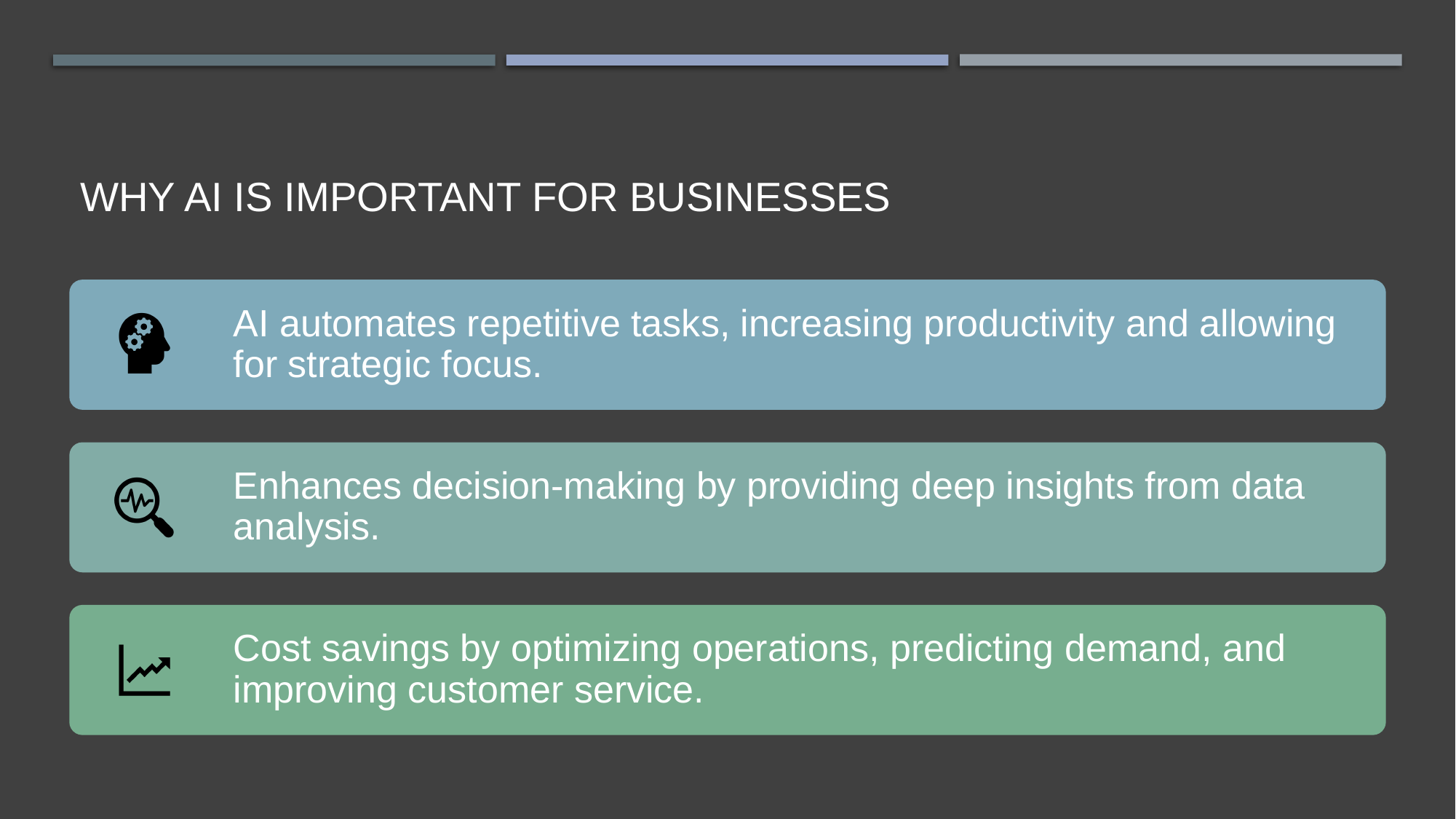

# Why AI is Important for Businesses
AI automates repetitive tasks, increasing productivity and allowing for strategic focus.
Enhances decision-making by providing deep insights from data analysis.
Cost savings by optimizing operations, predicting demand, and improving customer service.